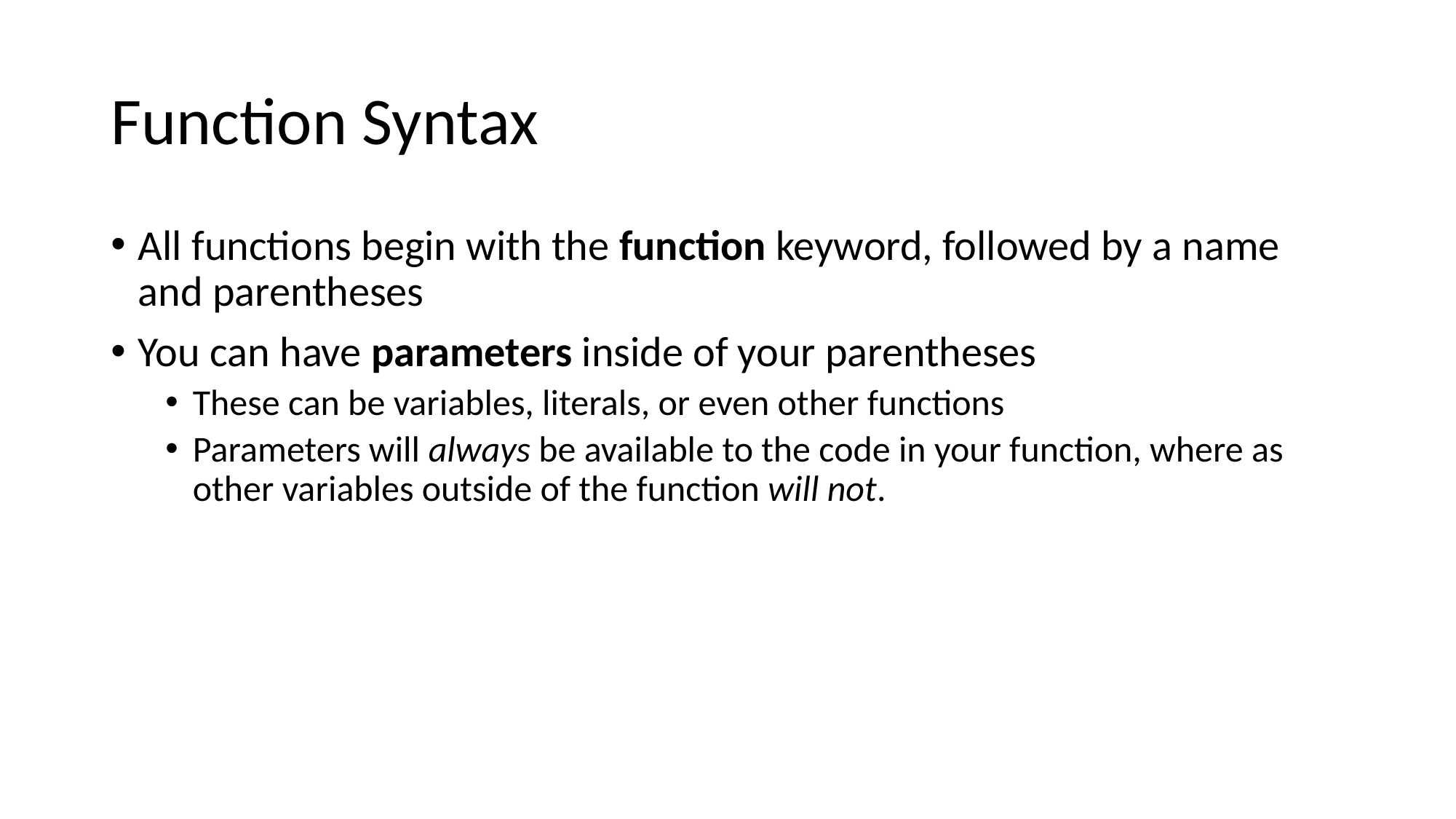

# Function Syntax
All functions begin with the function keyword, followed by a name and parentheses
You can have parameters inside of your parentheses
These can be variables, literals, or even other functions
Parameters will always be available to the code in your function, where as other variables outside of the function will not.